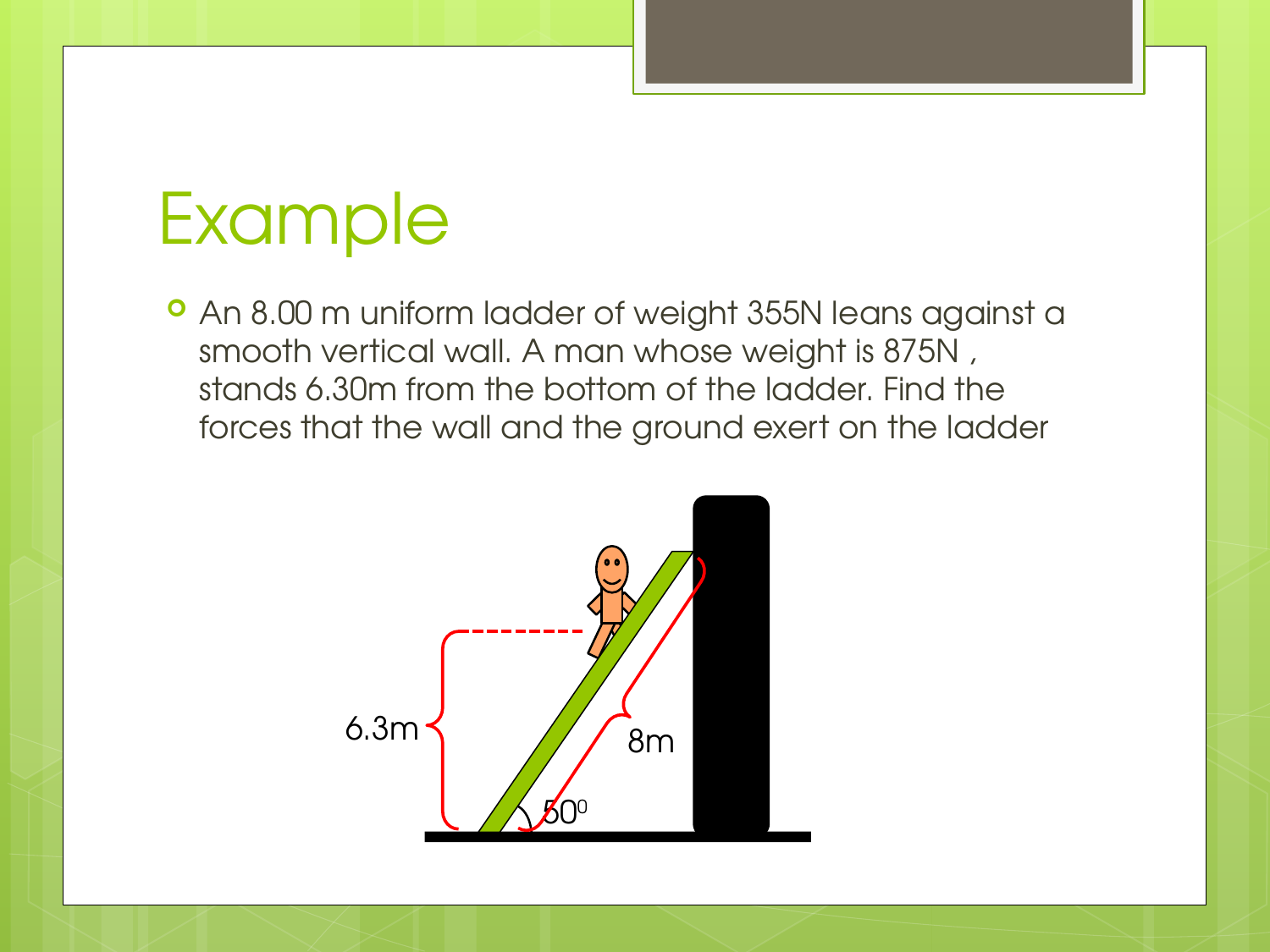

# Example
An 8.00 m uniform ladder of weight 355N leans against a smooth vertical wall. A man whose weight is 875N , stands 6.30m from the bottom of the ladder. Find the forces that the wall and the ground exert on the ladder

6.3m
8m
500